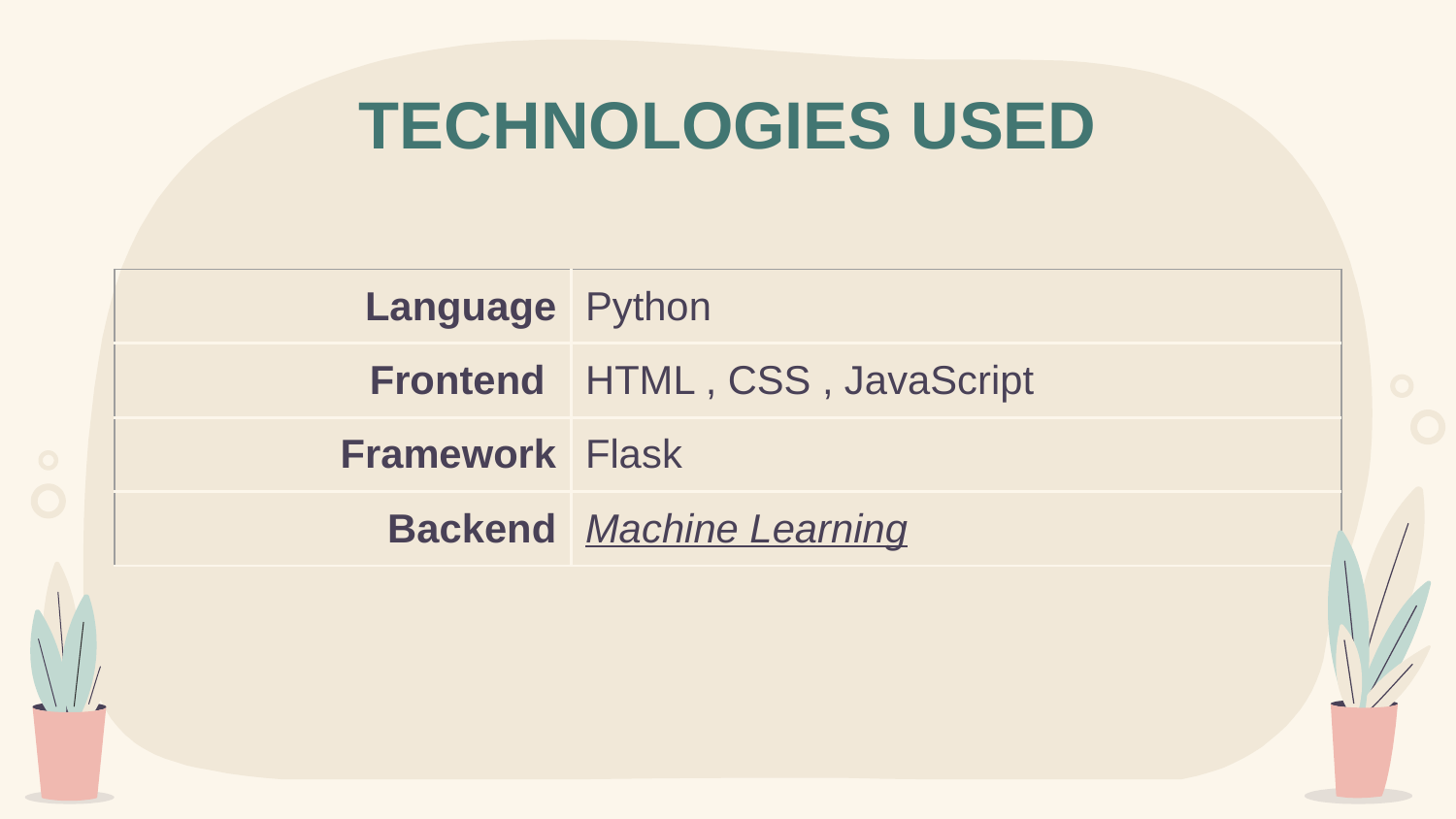

# TECHNOLOGIES USED
| Language | Python |
| --- | --- |
| Frontend | HTML , CSS , JavaScript |
| Framework | Flask |
| Backend | Machine Learning |